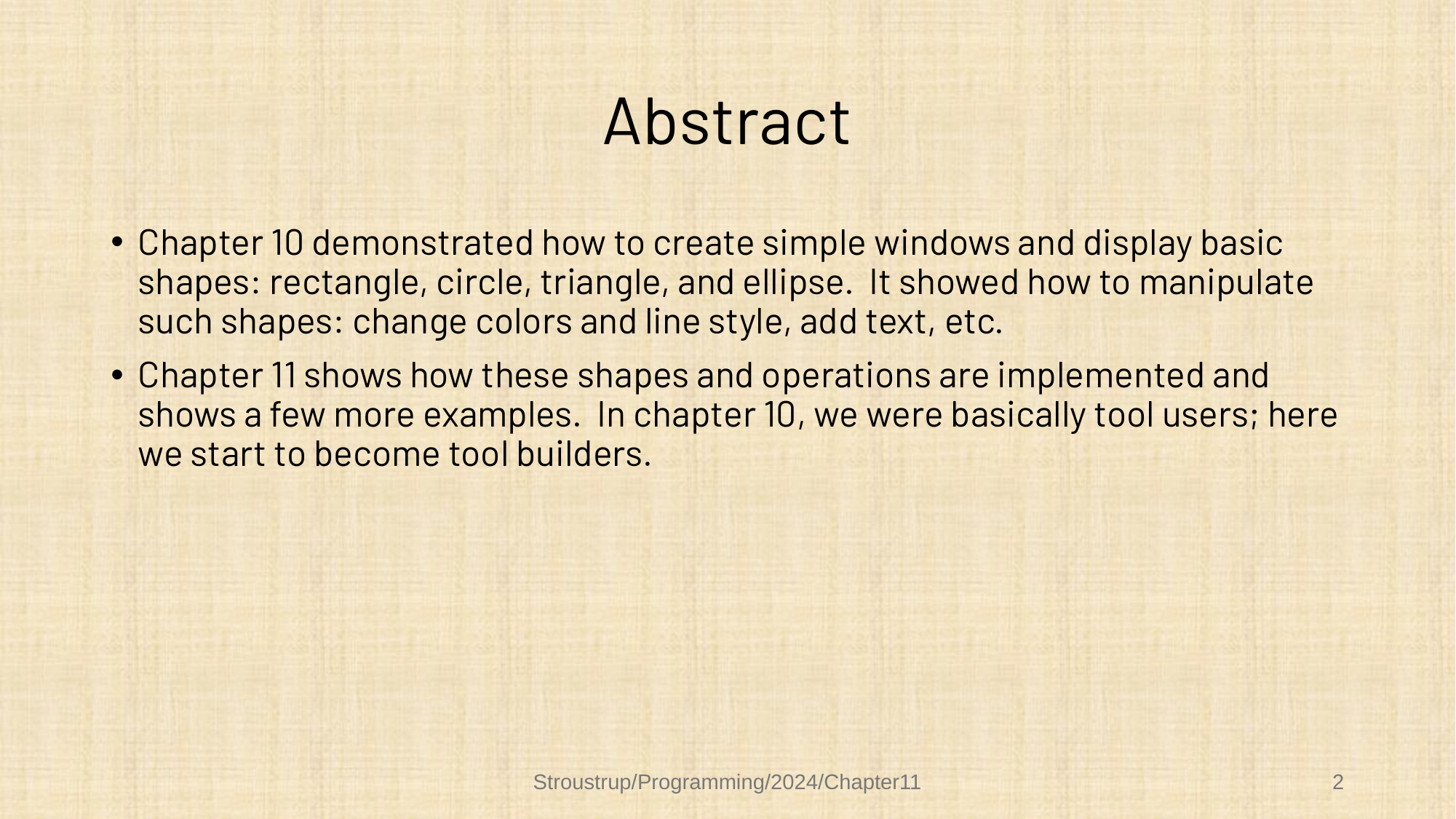

# Abstract
Chapter 10 demonstrated how to create simple windows and display basic shapes: rectangle, circle, triangle, and ellipse.  It showed how to manipulate such shapes: change colors and line style, add text, etc.
Chapter 11 shows how these shapes and operations are implemented and shows a few more examples.  In chapter 10, we were basically tool users; here we start to become tool builders.
Stroustrup/Programming/2024/Chapter11
2